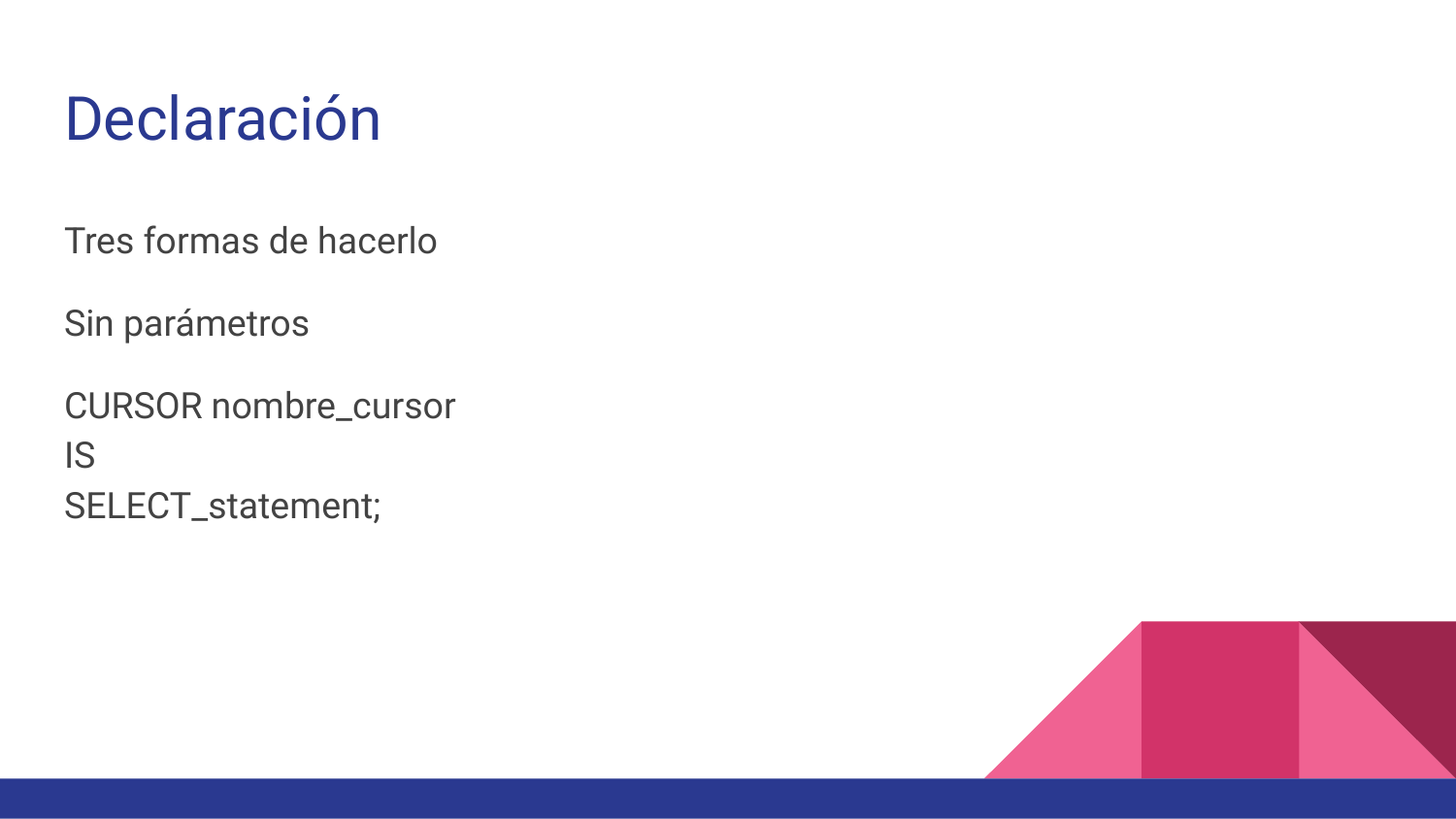

# Declaración
Tres formas de hacerlo
Sin parámetros
CURSOR nombre_cursor                                                                                                       IS                                                                                                                               SELECT_statement;